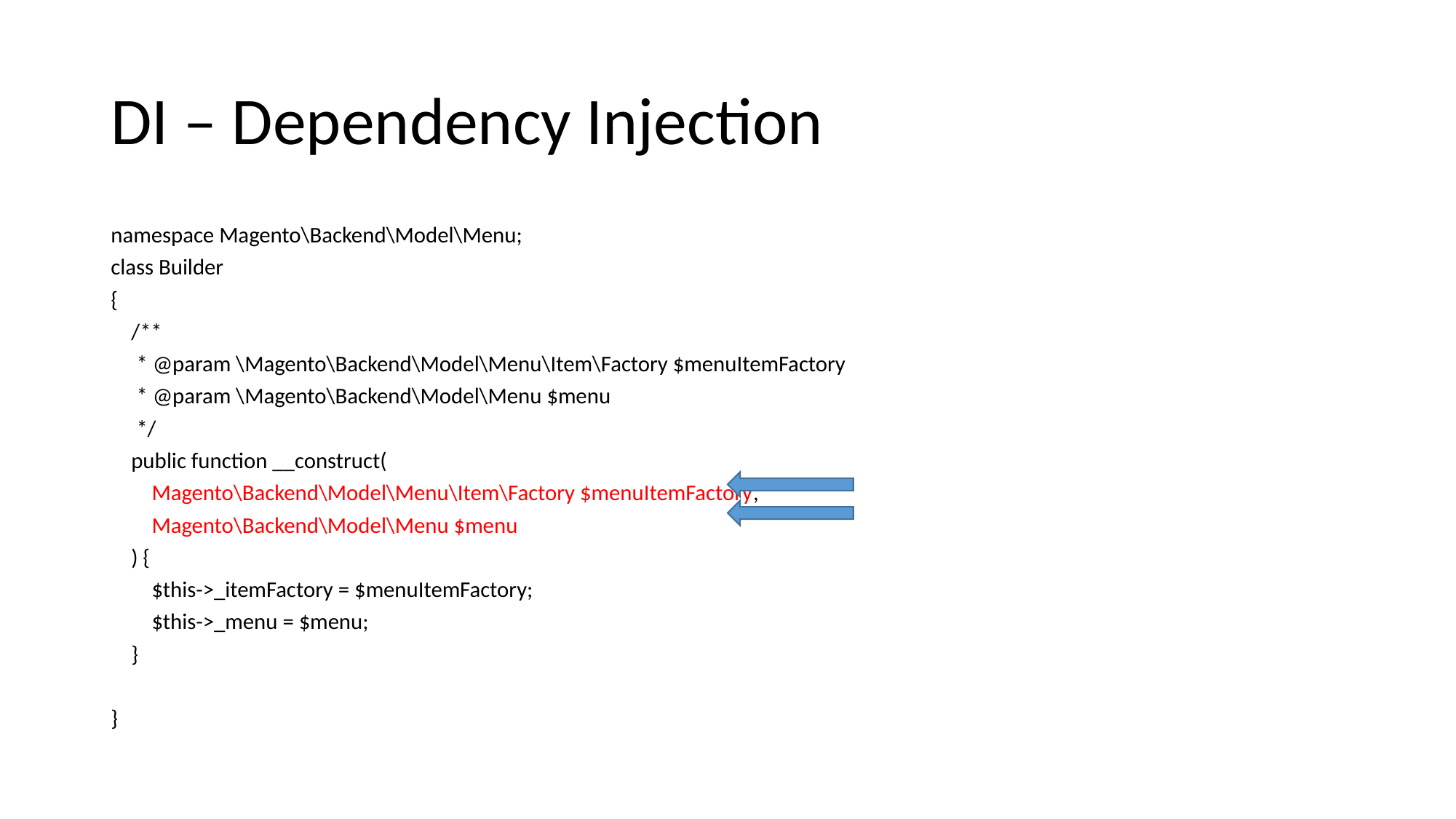

# DI – Dependency Injection
namespace Magento\Backend\Model\Menu;
class Builder
{
    /**
     * @param \Magento\Backend\Model\Menu\Item\Factory $menuItemFactory
     * @param \Magento\Backend\Model\Menu $menu
     */
    public function __construct(
        Magento\Backend\Model\Menu\Item\Factory $menuItemFactory,
        Magento\Backend\Model\Menu $menu
    ) {
        $this->_itemFactory = $menuItemFactory;
        $this->_menu = $menu;
    }

}